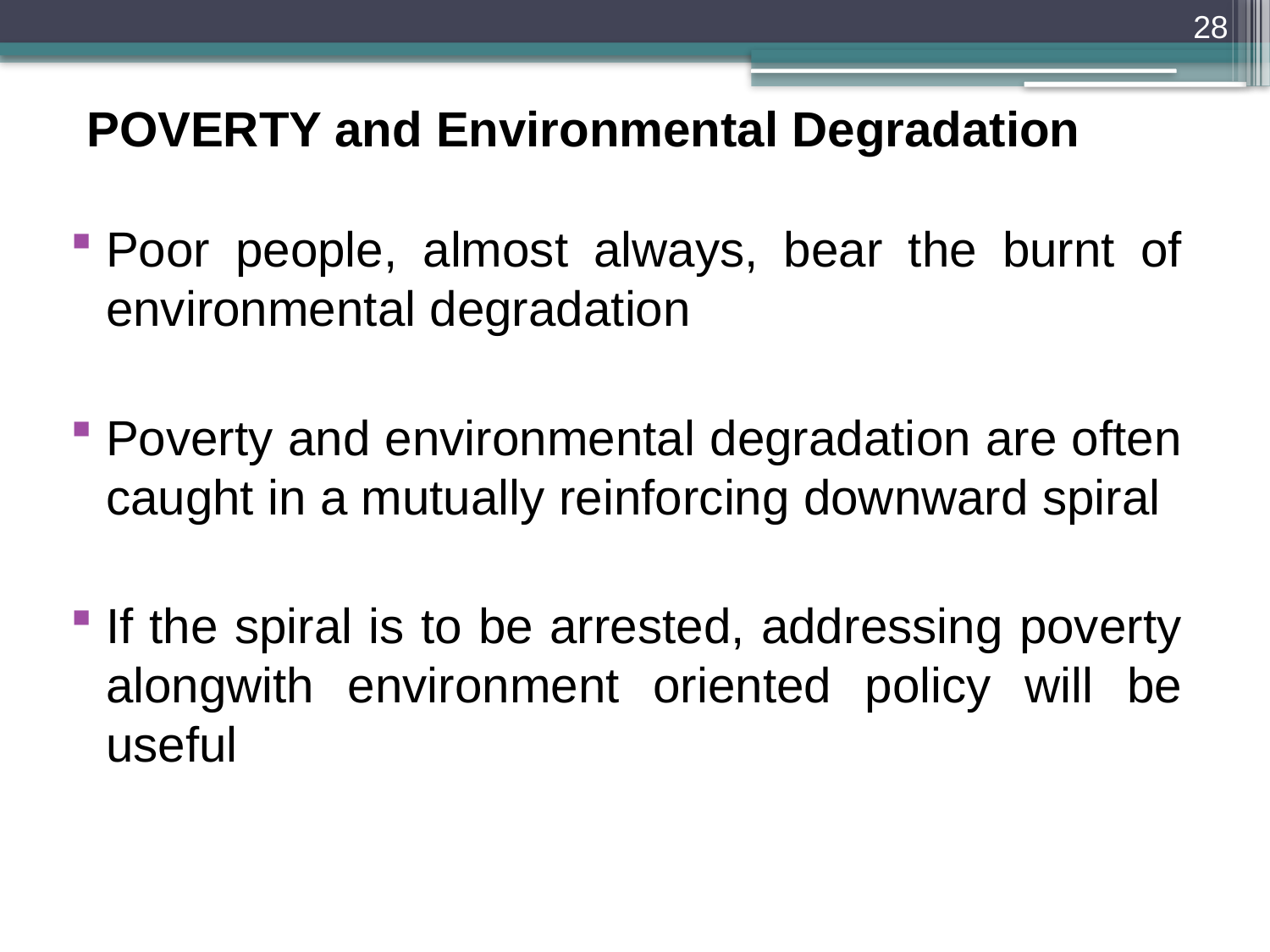

28
POVERTY and Environmental Degradation
Poor people, almost always, bear the burnt of environmental degradation

Poverty and environmental degradation are often caught in a mutually reinforcing downward spiral

If the spiral is to be arrested, addressing poverty alongwith environment oriented policy will be useful